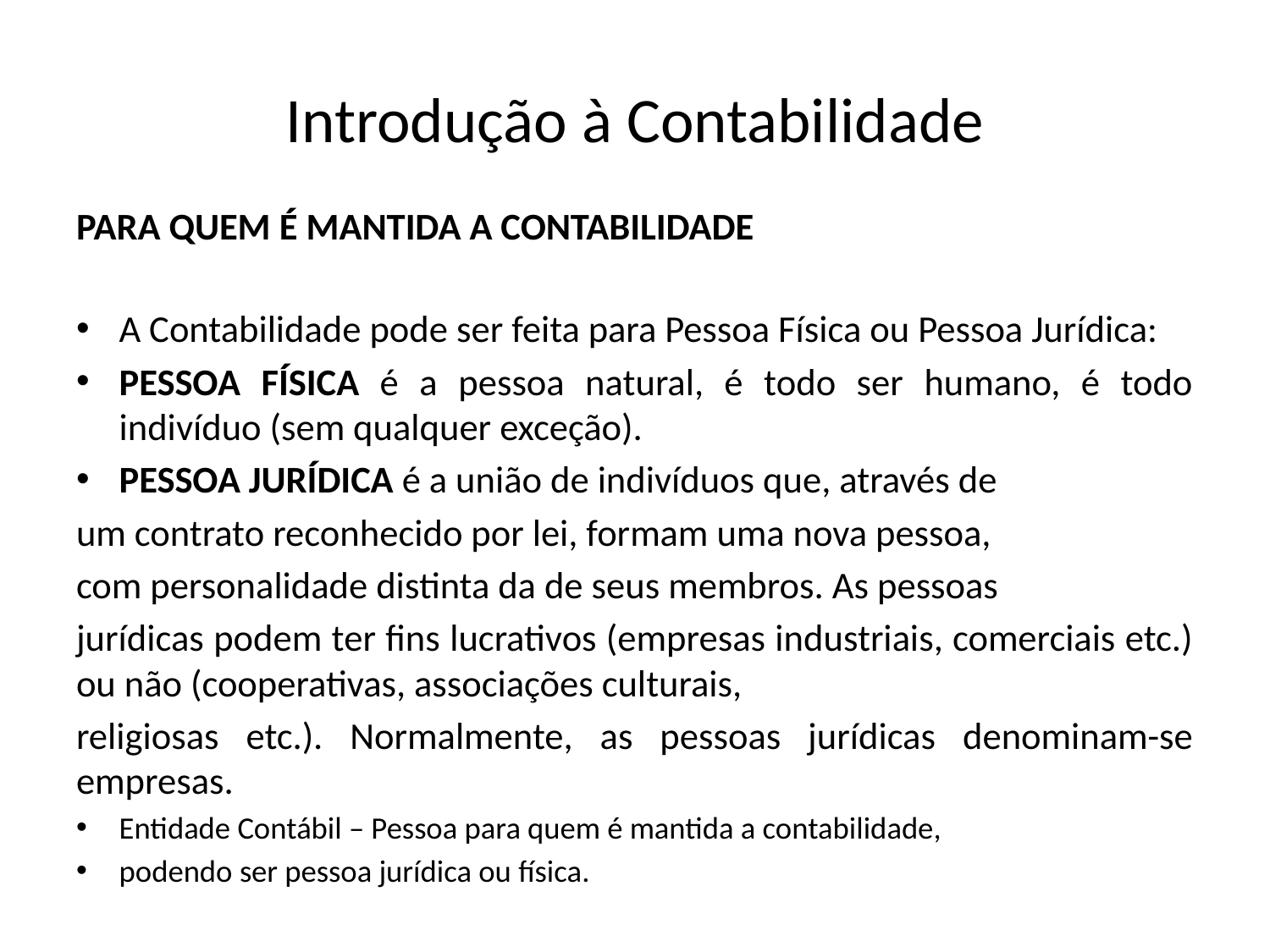

# Introdução à Contabilidade
PARA QUEM É MANTIDA A CONTABILIDADE

A Contabilidade pode ser feita para Pessoa Física ou Pessoa Jurídica:
PESSOA FÍSICA é a pessoa natural, é todo ser humano, é todo indivíduo (sem qualquer exceção).
PESSOA JURÍDICA é a união de indivíduos que, através de
um contrato reconhecido por lei, formam uma nova pessoa,
com personalidade distinta da de seus membros. As pessoas
jurídicas podem ter fins lucrativos (empresas industriais, comerciais etc.) ou não (cooperativas, associações culturais,
religiosas etc.). Normalmente, as pessoas jurídicas denominam-se empresas.
Entidade Contábil – Pessoa para quem é mantida a contabilidade,
podendo ser pessoa jurídica ou física.